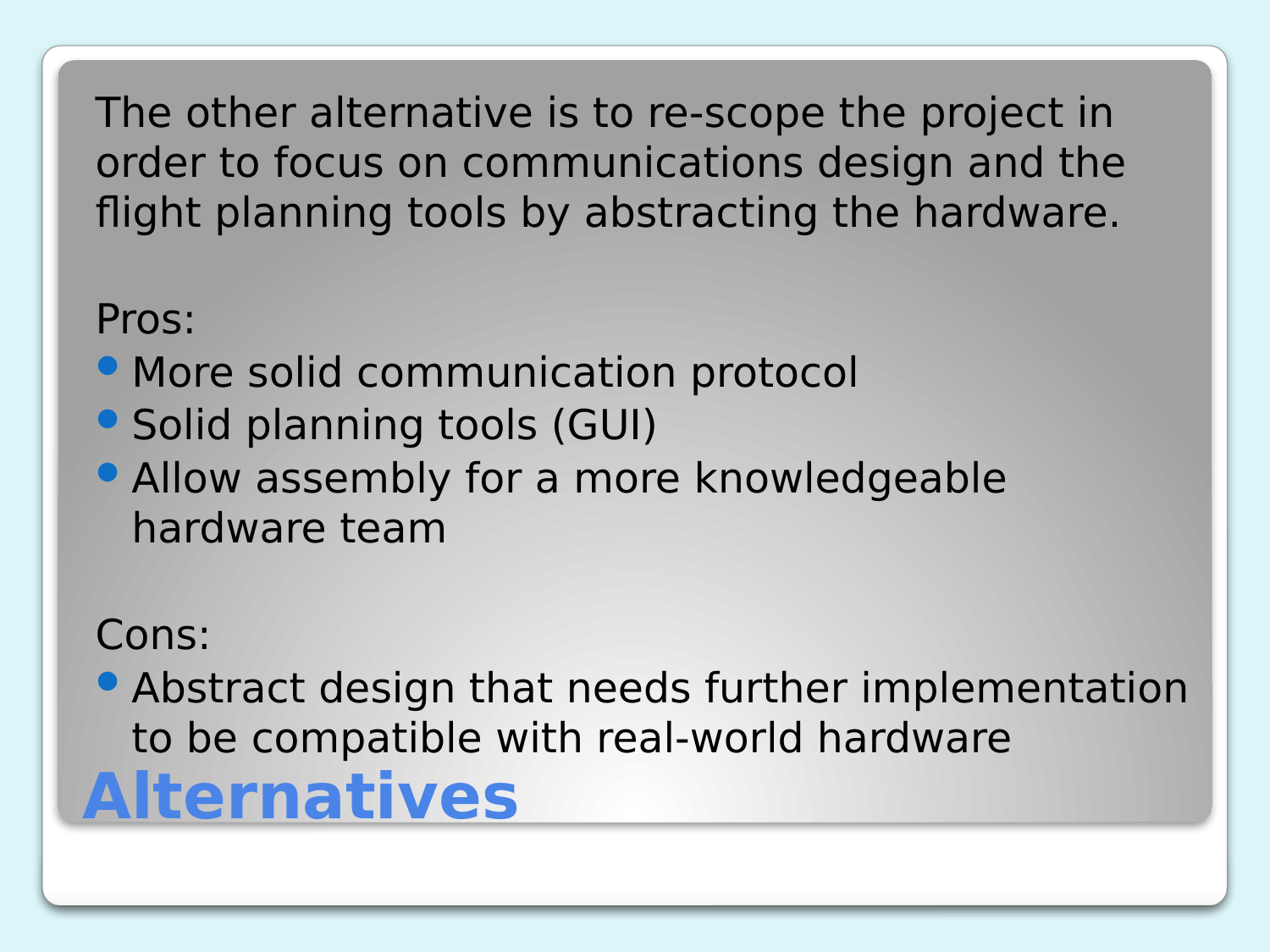

The other alternative is to re-scope the project in order to focus on communications design and the flight planning tools by abstracting the hardware.

Pros:
More solid communication protocol
Solid planning tools (GUI)
Allow assembly for a more knowledgeable hardware team

Cons:
Abstract design that needs further implementation to be compatible with real-world hardware
# Alternatives